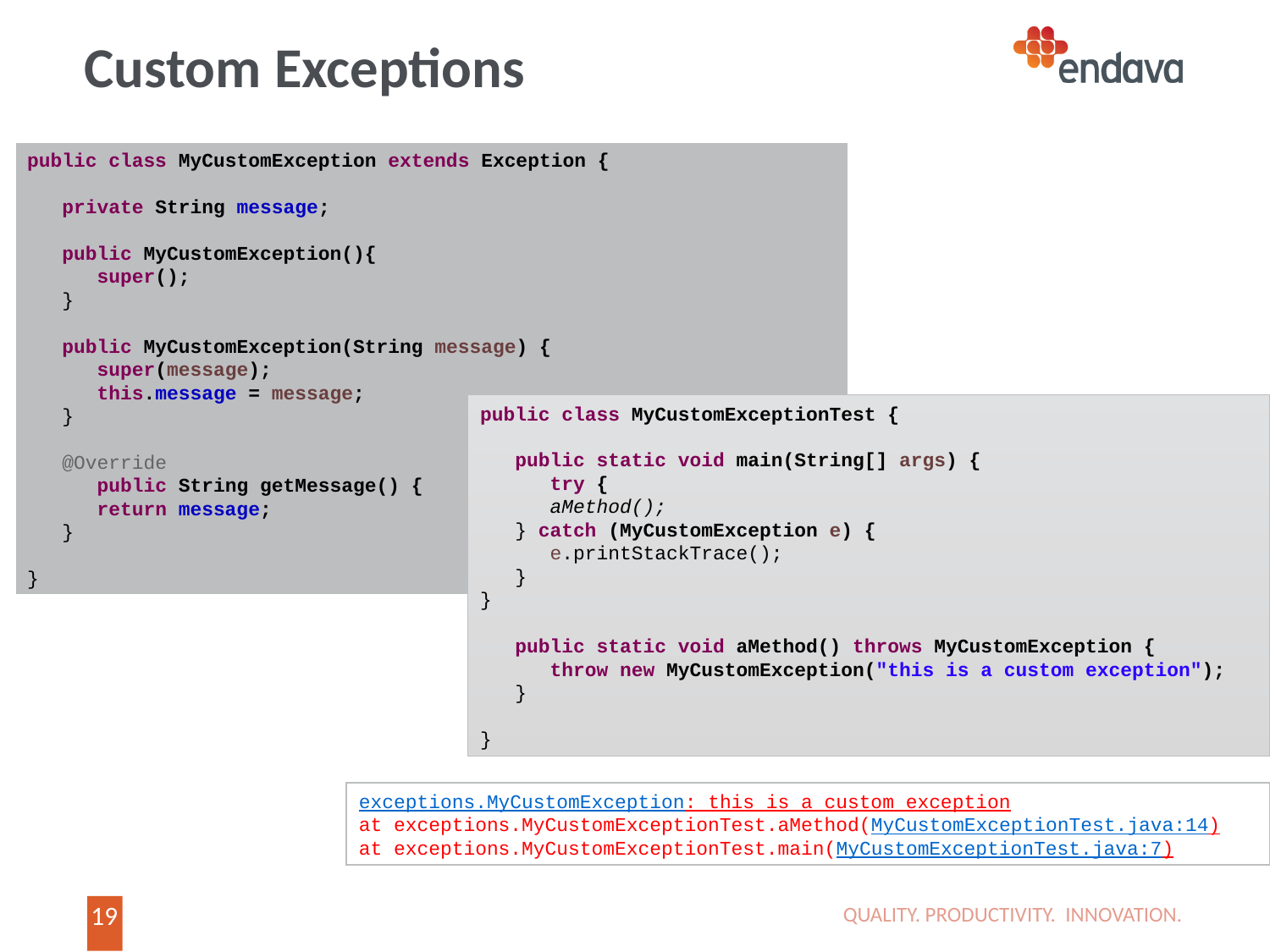

# Custom Exceptions
public class MyCustomException extends Exception {

   private String message;

   public MyCustomException(){
      super();
   }

   public MyCustomException(String message) {
      super(message);
      this.message = message;
   }

   @Override
      public String getMessage() {
      return message;
   }

}
public class MyCustomExceptionTest {

   public static void main(String[] args) {
      try {
      aMethod();
   } catch (MyCustomException e) {
      e.printStackTrace();
   }
}

   public static void aMethod() throws MyCustomException {
      throw new MyCustomException("this is a custom exception");
   }

}
exceptions.MyCustomException: this is a custom exception
at exceptions.MyCustomExceptionTest.aMethod(MyCustomExceptionTest.java:14)
at exceptions.MyCustomExceptionTest.main(MyCustomExceptionTest.java:7)
QUALITY. PRODUCTIVITY.  INNOVATION.